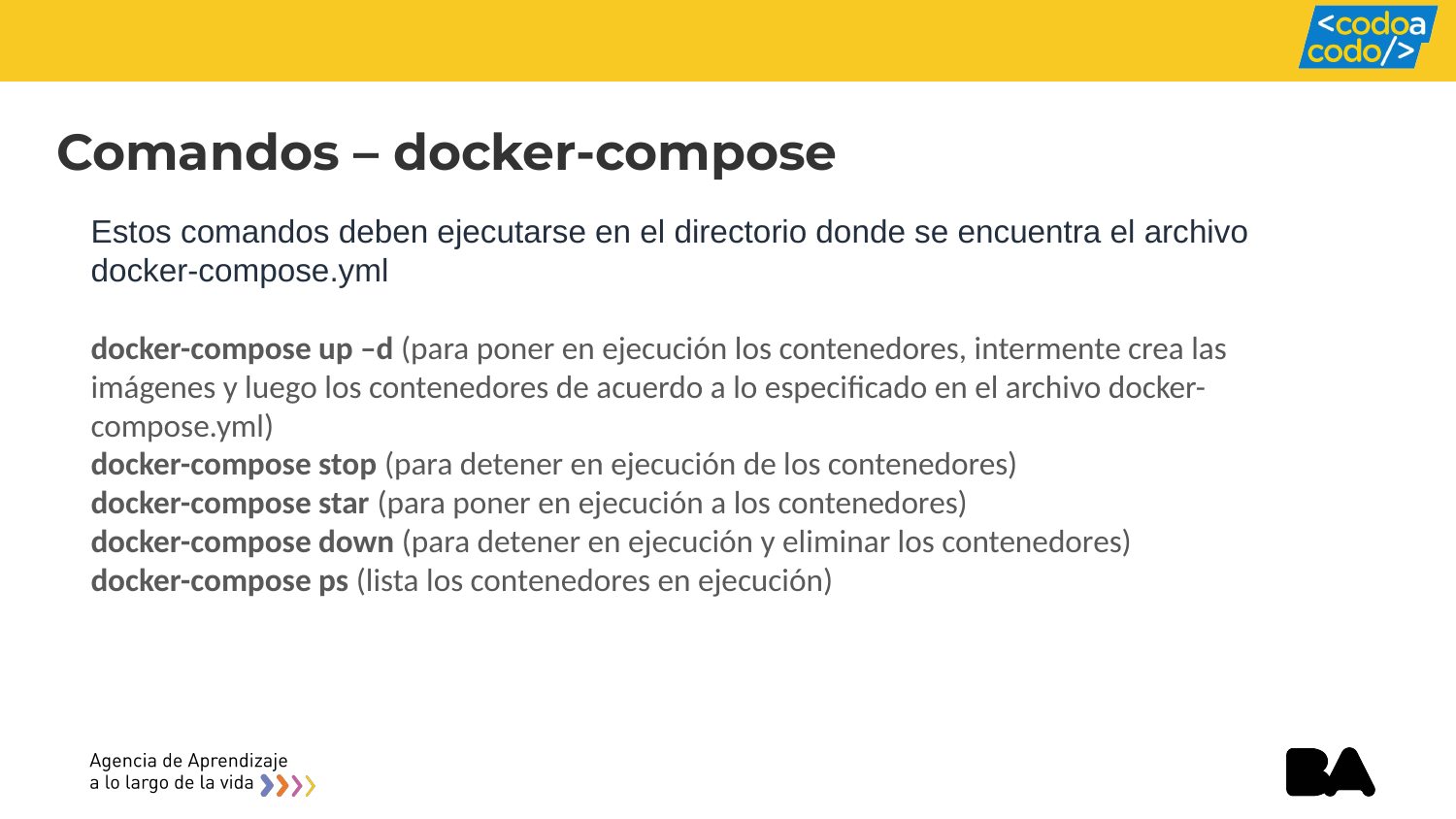

Comandos – docker-compose
Estos comandos deben ejecutarse en el directorio donde se encuentra el archivo docker-compose.yml

docker-compose up –d (para poner en ejecución los contenedores, intermente crea las imágenes y luego los contenedores de acuerdo a lo especificado en el archivo docker-compose.yml)
docker-compose stop (para detener en ejecución de los contenedores)
docker-compose star (para poner en ejecución a los contenedores)
docker-compose down (para detener en ejecución y eliminar los contenedores)
docker-compose ps (lista los contenedores en ejecución)